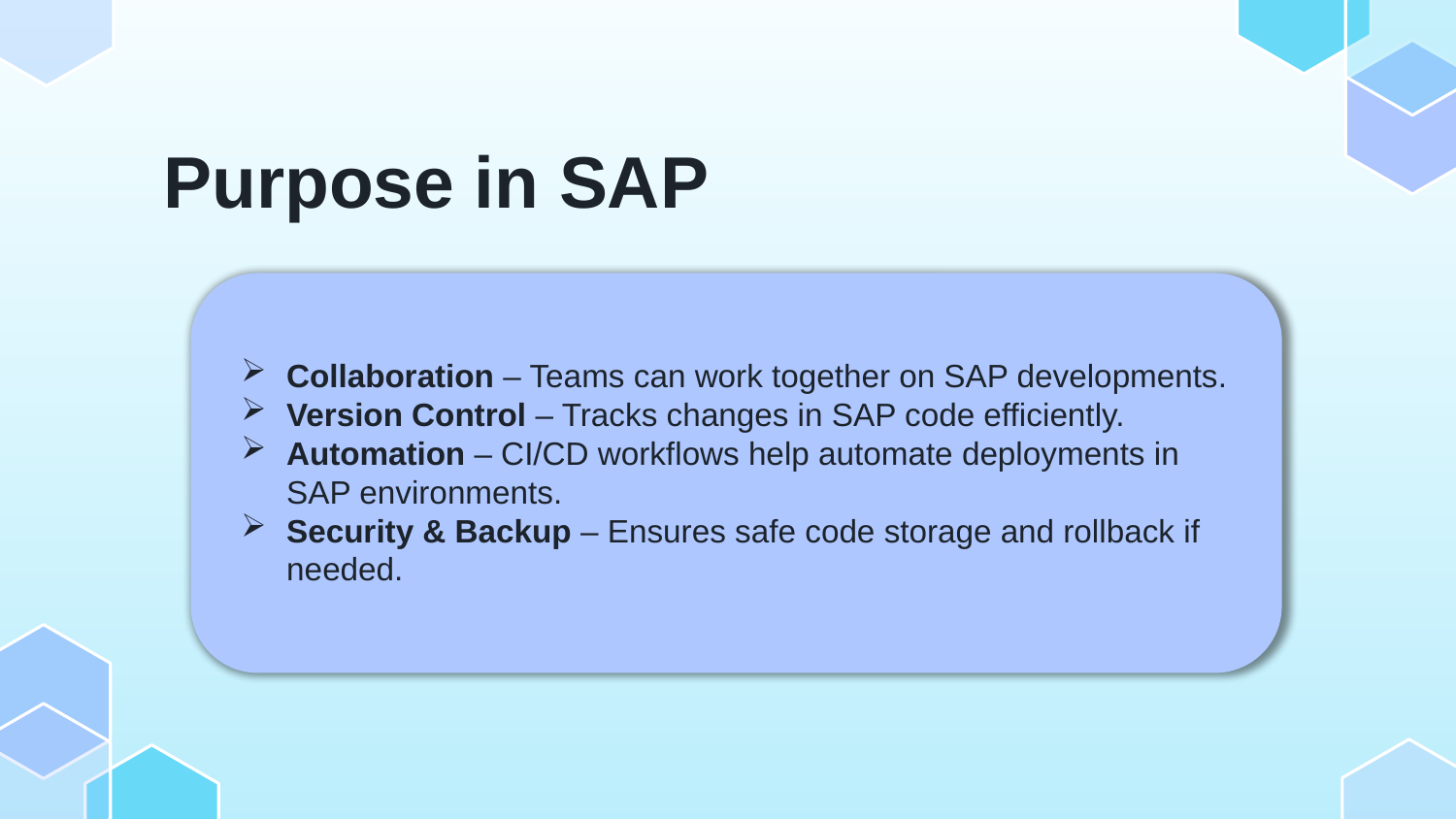

Purpose in SAP

Collaboration – Teams can work together on SAP developments.
Version Control – Tracks changes in SAP code efficiently.
Automation – CI/CD workflows help automate deployments in SAP environments.
Security & Backup – Ensures safe code storage and rollback if needed.